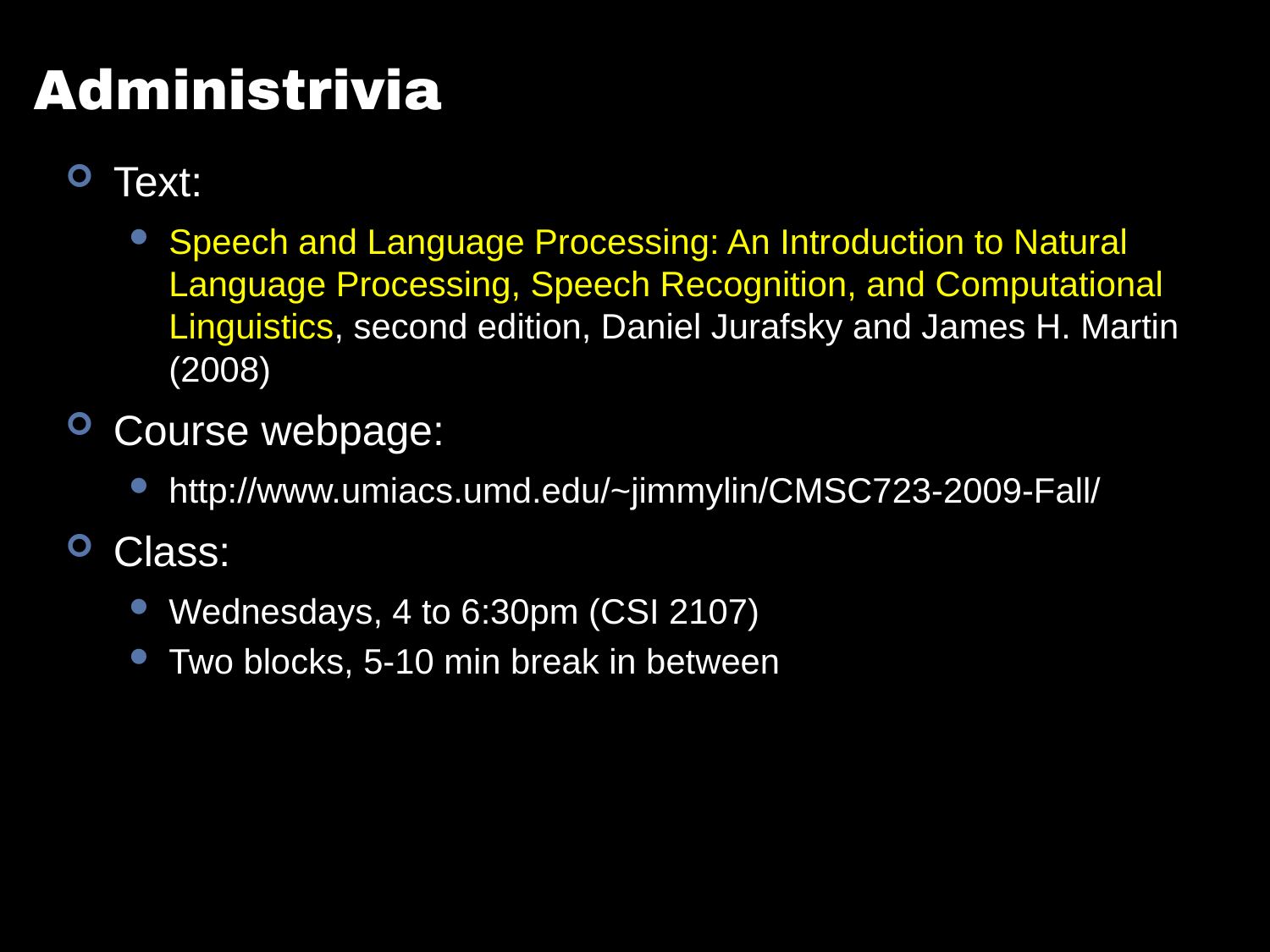

# Administrivia
Text:
Speech and Language Processing: An Introduction to Natural Language Processing, Speech Recognition, and Computational Linguistics, second edition, Daniel Jurafsky and James H. Martin (2008)
Course webpage:
http://www.umiacs.umd.edu/~jimmylin/CMSC723-2009-Fall/
Class:
Wednesdays, 4 to 6:30pm (CSI 2107)
Two blocks, 5-10 min break in between